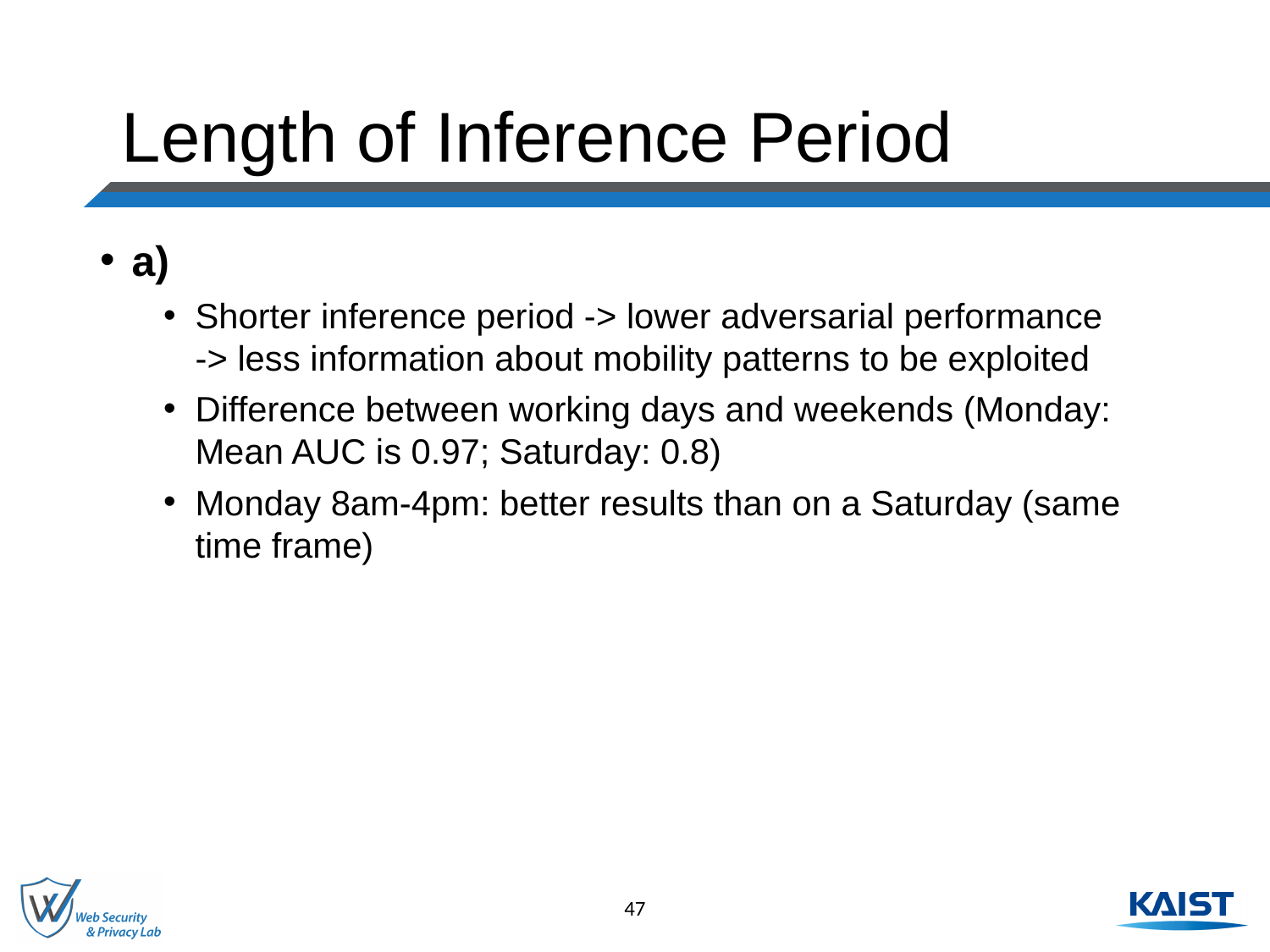

# Length of Inference Period
a)
Shorter inference period -> lower adversarial performance
-> less information about mobility patterns to be exploited
Difference between working days and weekends (Monday: Mean AUC is 0.97; Saturday: 0.8)
Monday 8am-4pm: better results than on a Saturday (same time frame)

47